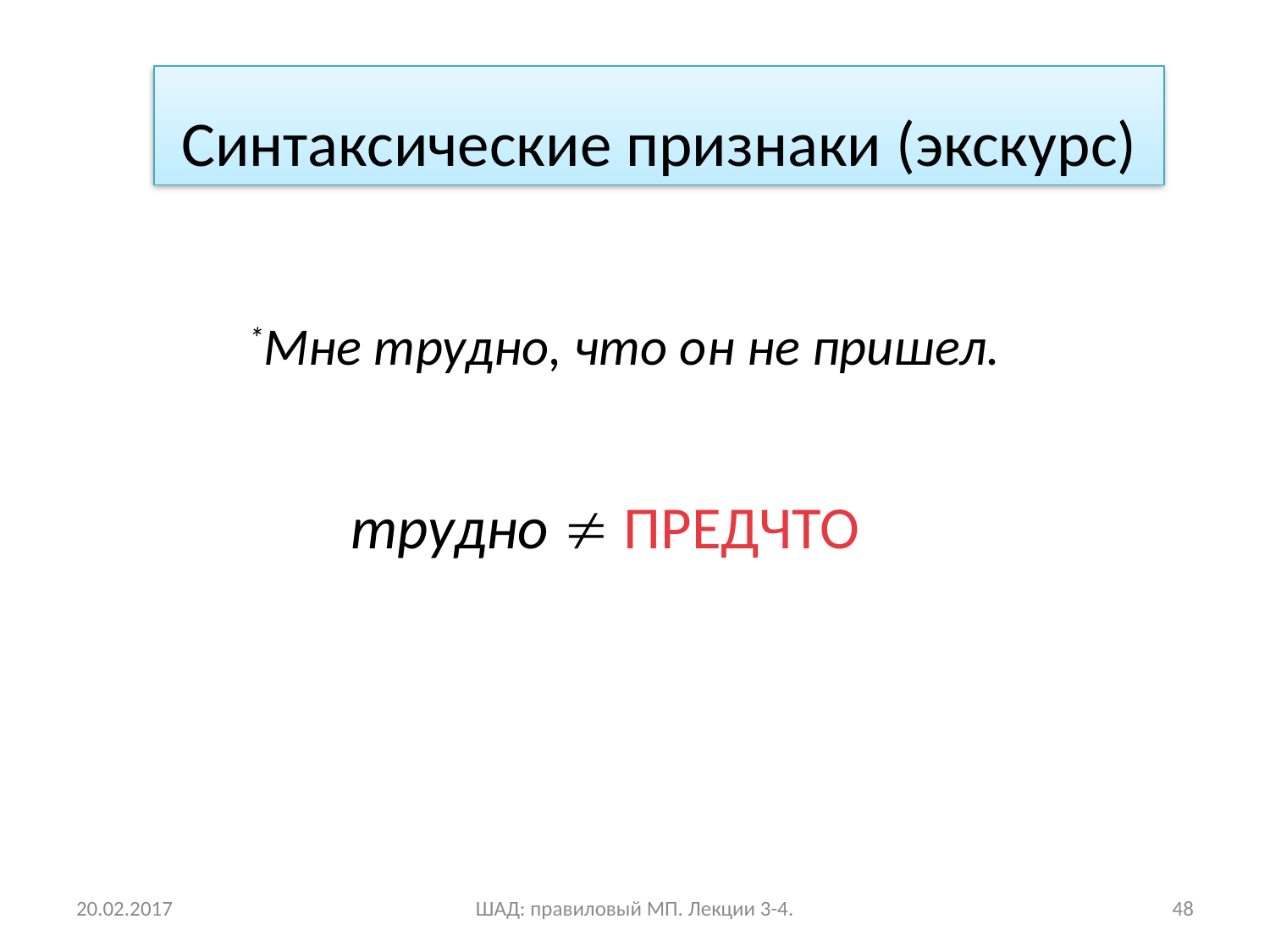

Синтаксические признаки (экскурс)
*Мне трудно, что он не пришел.
трудно ≠ ПРЕДЧТО
20.02.2017
ШАД: правиловый МП. Лекции 3-4.
48